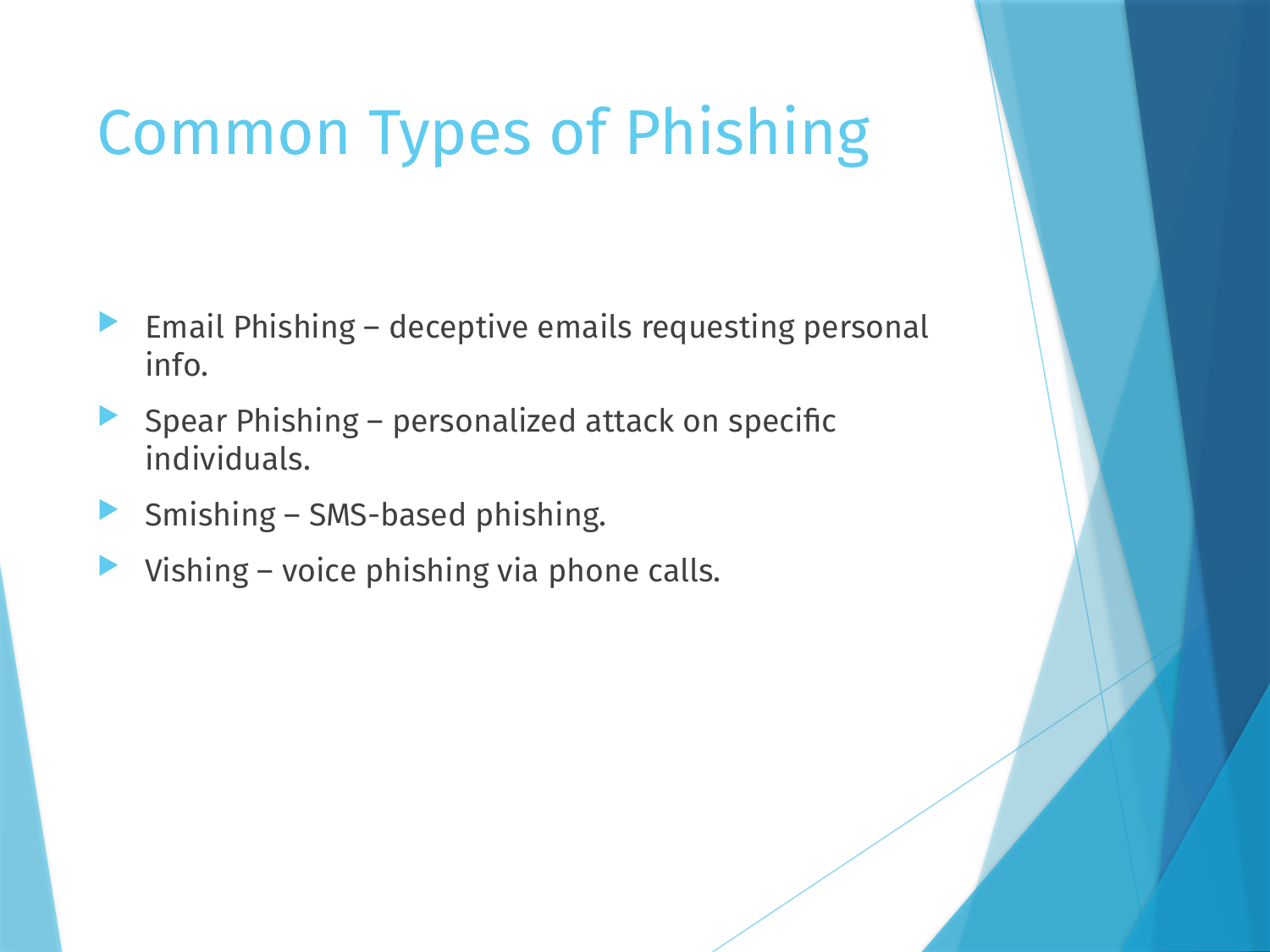

# Common Types of Phishing
Email Phishing – deceptive emails requesting personal info.
Spear Phishing – personalized attack on specific individuals.
Smishing – SMS-based phishing.
Vishing – voice phishing via phone calls.